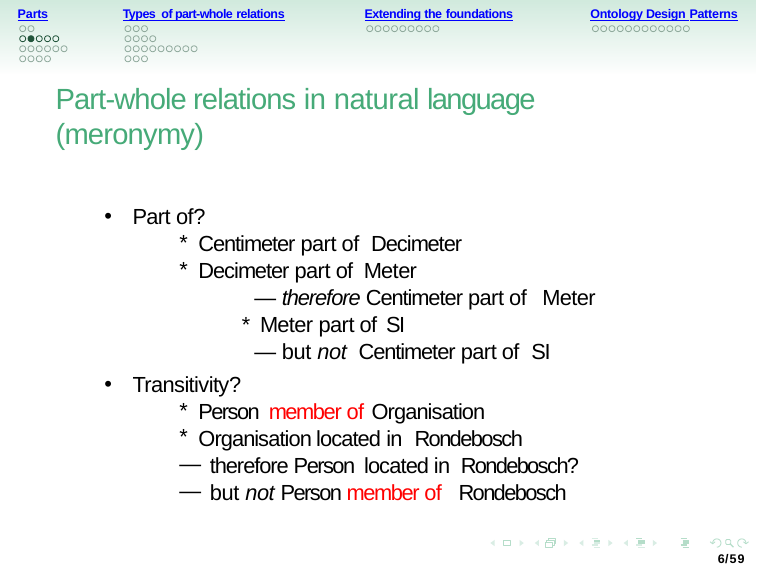

Parts
Types  of part-whole relations
Extending the foundations
Ontology Design Patterns

Part-whole relations in natural language   (meronymy)

Part of?
Centimeter part of  Decimeter
Decimeter part of Meter
		— therefore Centimeter part of  Meter
	        * Meter part of SI
		— but not  Centimeter part of  SI
Transitivity?
Person  member of Organisation
Organisation located in  Rondebosch
therefore Person  located in Rondebosch?
but not Person member of  Rondebosch

6/59